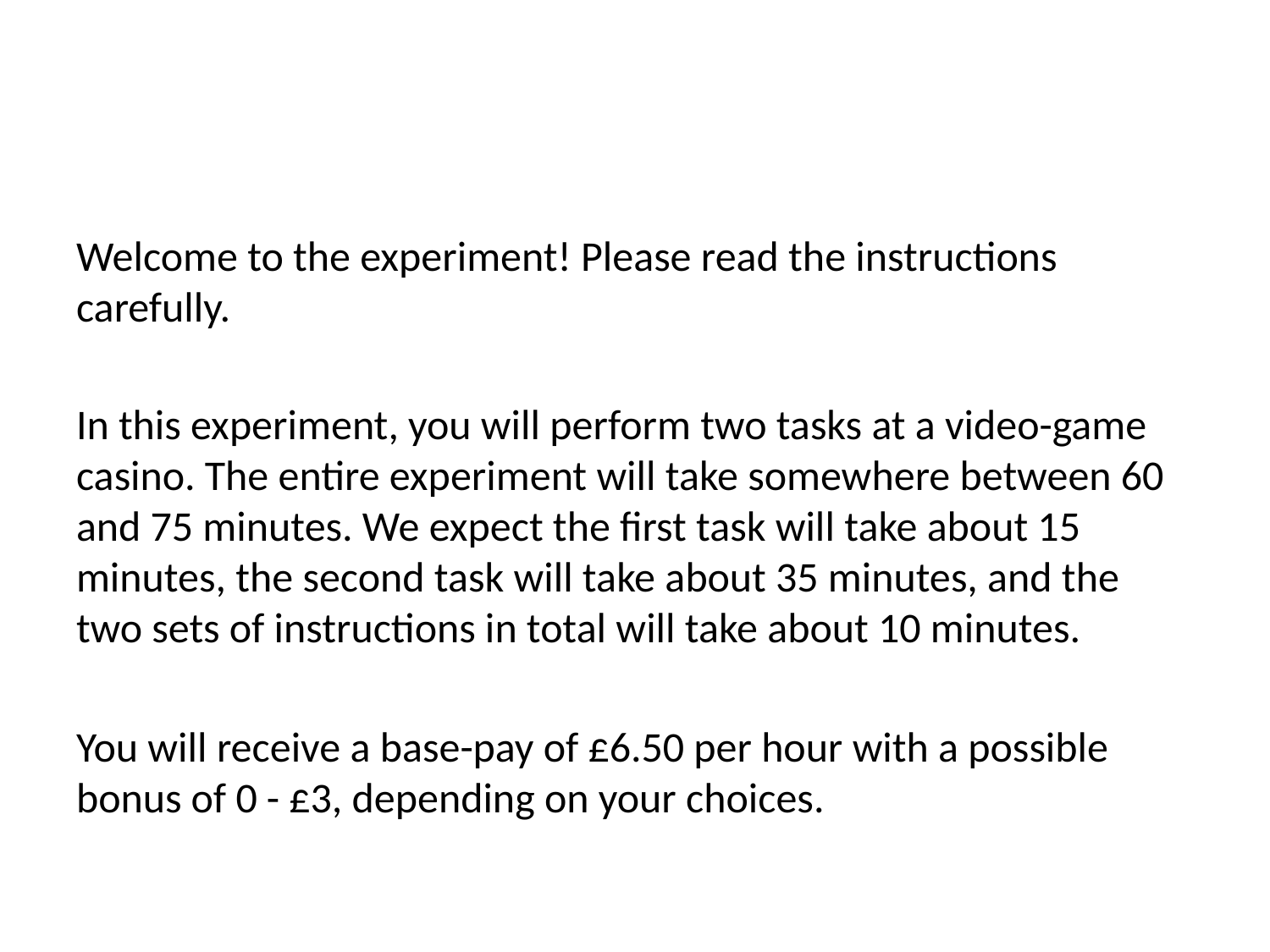

Welcome to the experiment! Please read the instructions carefully.

In this experiment, you will perform two tasks at a video-game casino. The entire experiment will take somewhere between 60 and 75 minutes. We expect the first task will take about 15 minutes, the second task will take about 35 minutes, and the two sets of instructions in total will take about 10 minutes.

You will receive a base-pay of £6.50 per hour with a possible bonus of 0 - £3, depending on your choices.